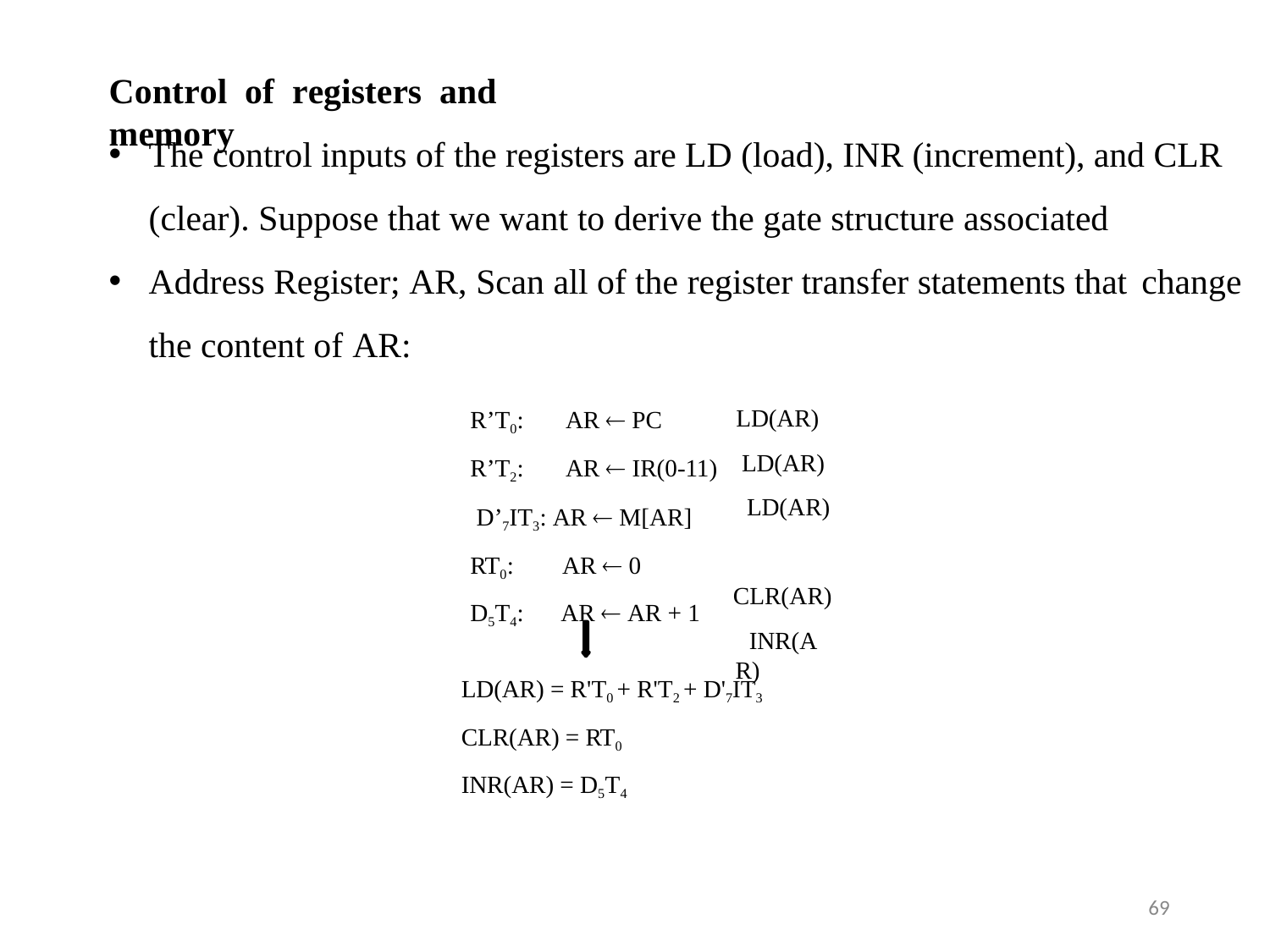

# Control  of  registers  and	memory
The control inputs of the registers are LD (load), INR (increment), and CLR  (clear). Suppose that we want to derive the gate structure associated
Address Register; AR, Scan all of the register transfer statements that change
the content of AR:
R’T0:		AR ← PC  R’T2:		AR ← IR(0-11)  D’7IT3: AR ← M[AR]  RT0:	AR ← 0
D5T4:	AR ← AR + 1
LD(AR)
LD(AR)
LD(AR)  CLR(AR)
INR(AR)

LD(AR) = R'T0 + R'T2 + D'7IT3  CLR(AR) = RT0
INR(AR) = D5T4
69